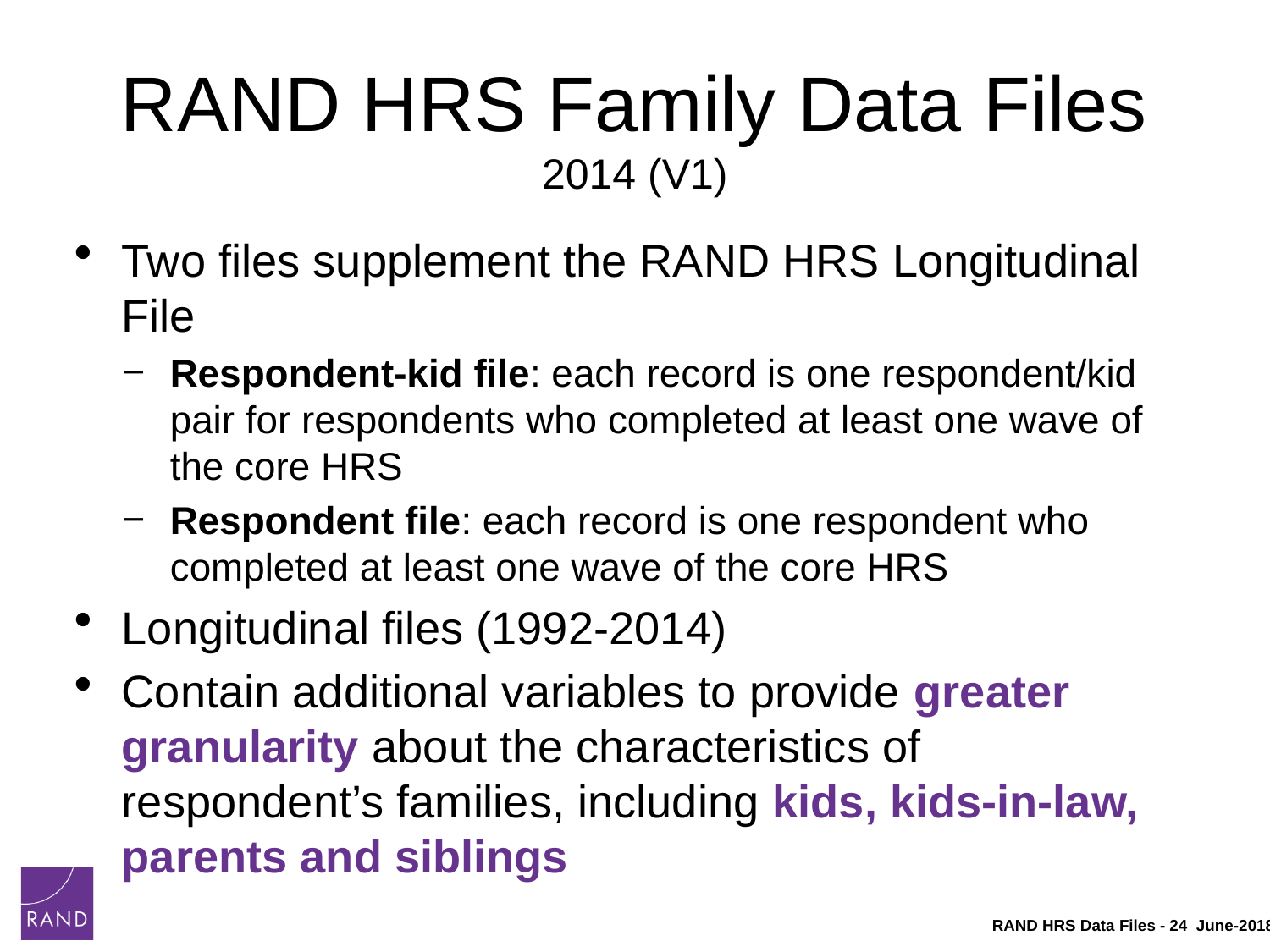

# RAND HRS Family Data Files 2014 (V1)
Two files supplement the RAND HRS Longitudinal File
Respondent-kid file: each record is one respondent/kid pair for respondents who completed at least one wave of the core HRS
Respondent file: each record is one respondent who completed at least one wave of the core HRS
Longitudinal files (1992-2014)
Contain additional variables to provide greater granularity about the characteristics of respondent’s families, including kids, kids-in-law, parents and siblings